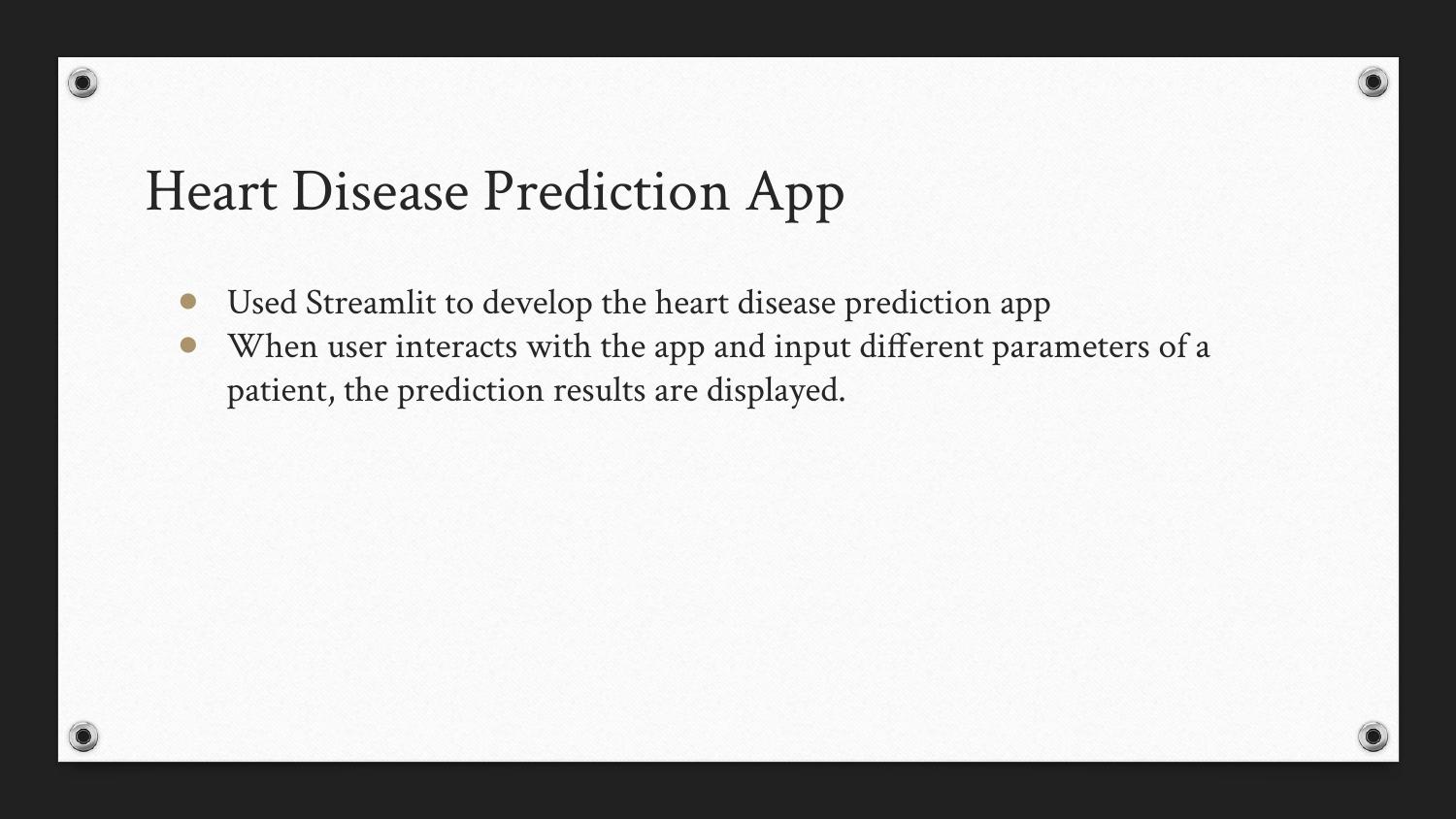

# Heart Disease Prediction App
Used Streamlit to develop the heart disease prediction app
When user interacts with the app and input different parameters of a patient, the prediction results are displayed.